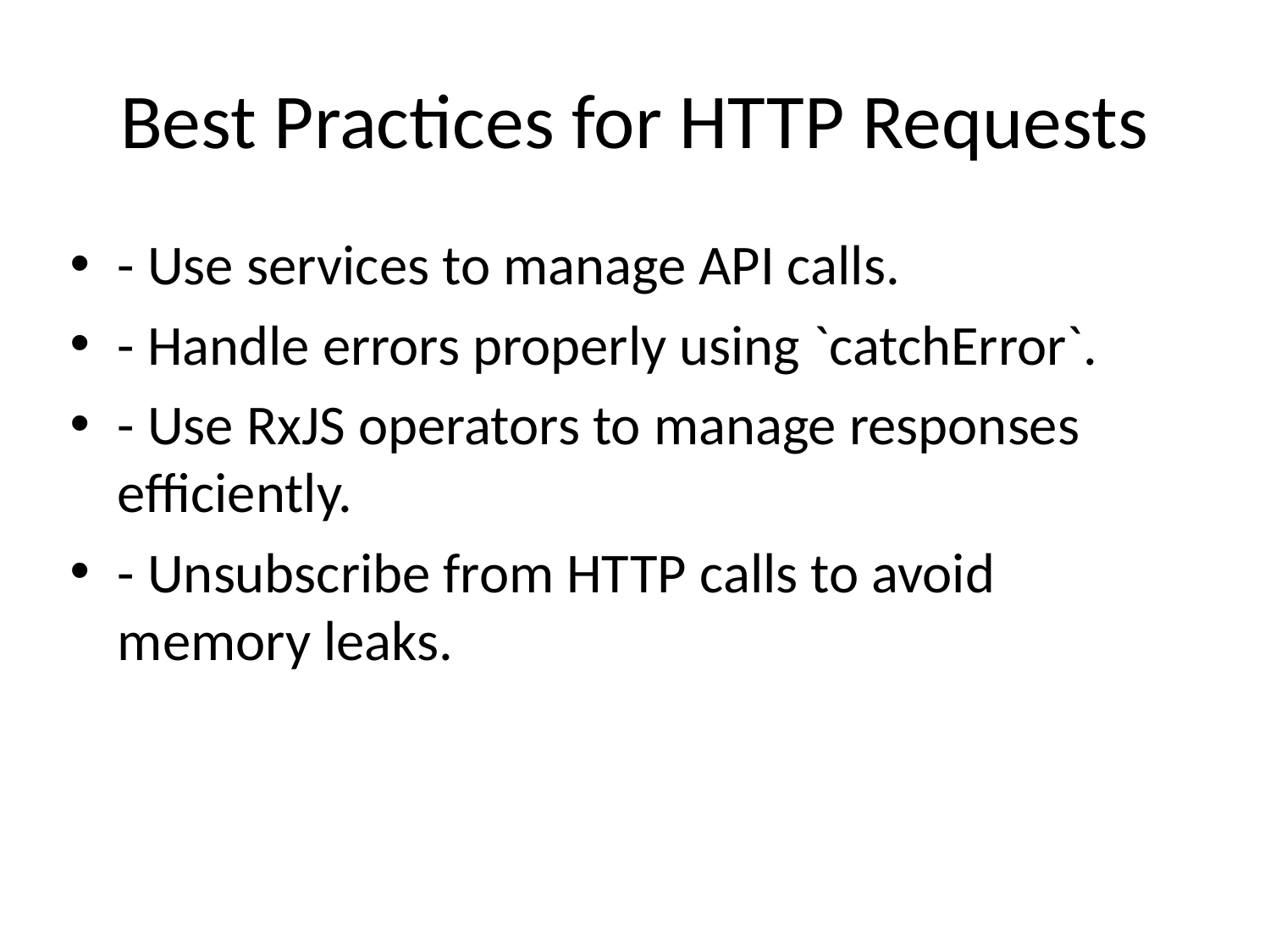

# Best Practices for HTTP Requests
- Use services to manage API calls.
- Handle errors properly using `catchError`.
- Use RxJS operators to manage responses efficiently.
- Unsubscribe from HTTP calls to avoid memory leaks.